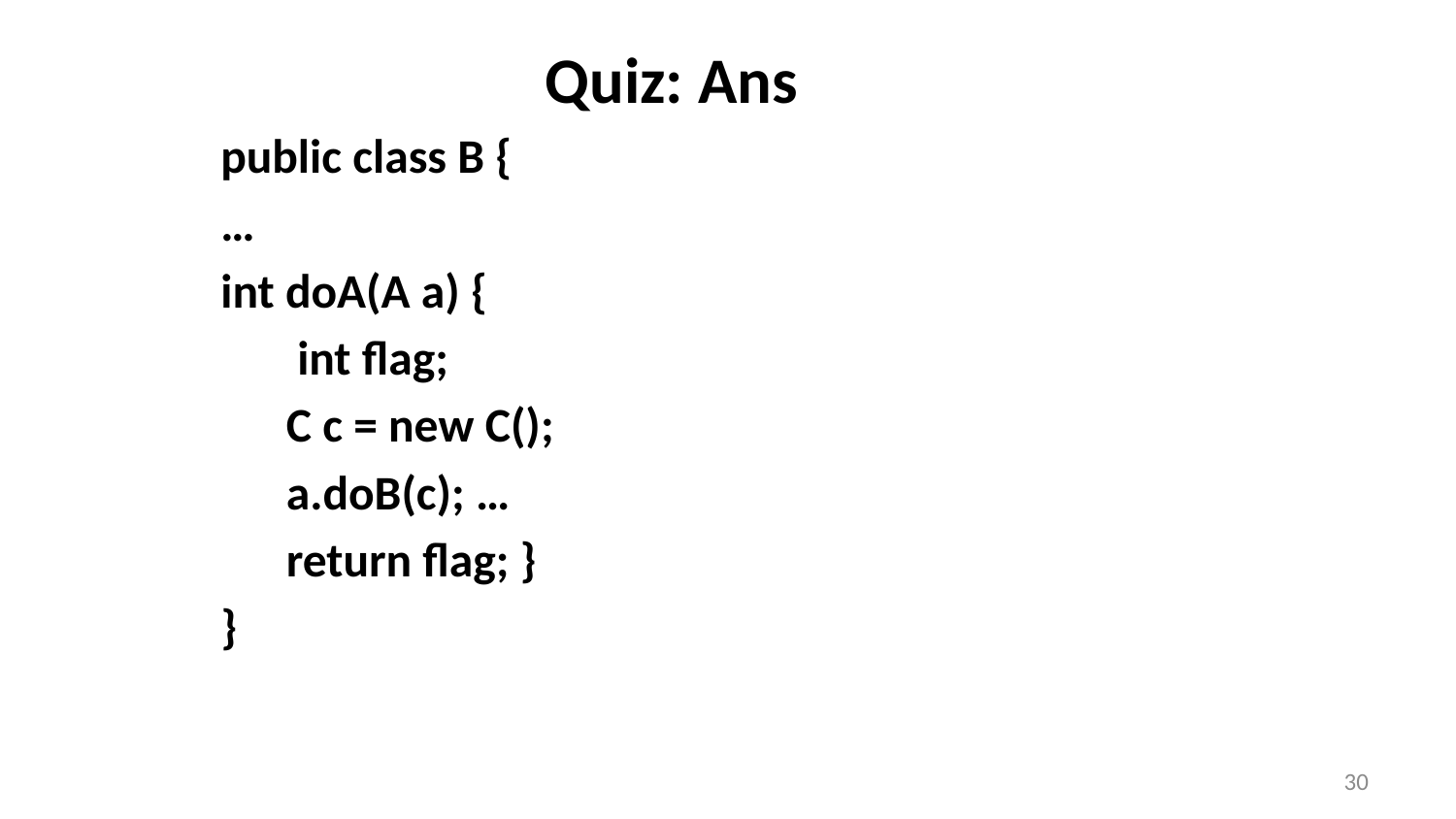

# Quiz: Ans
public class B {
…
int doA(A a) {
       int flag;
      C c = new C();
      a.doB(c); …
      return flag; }
}
30